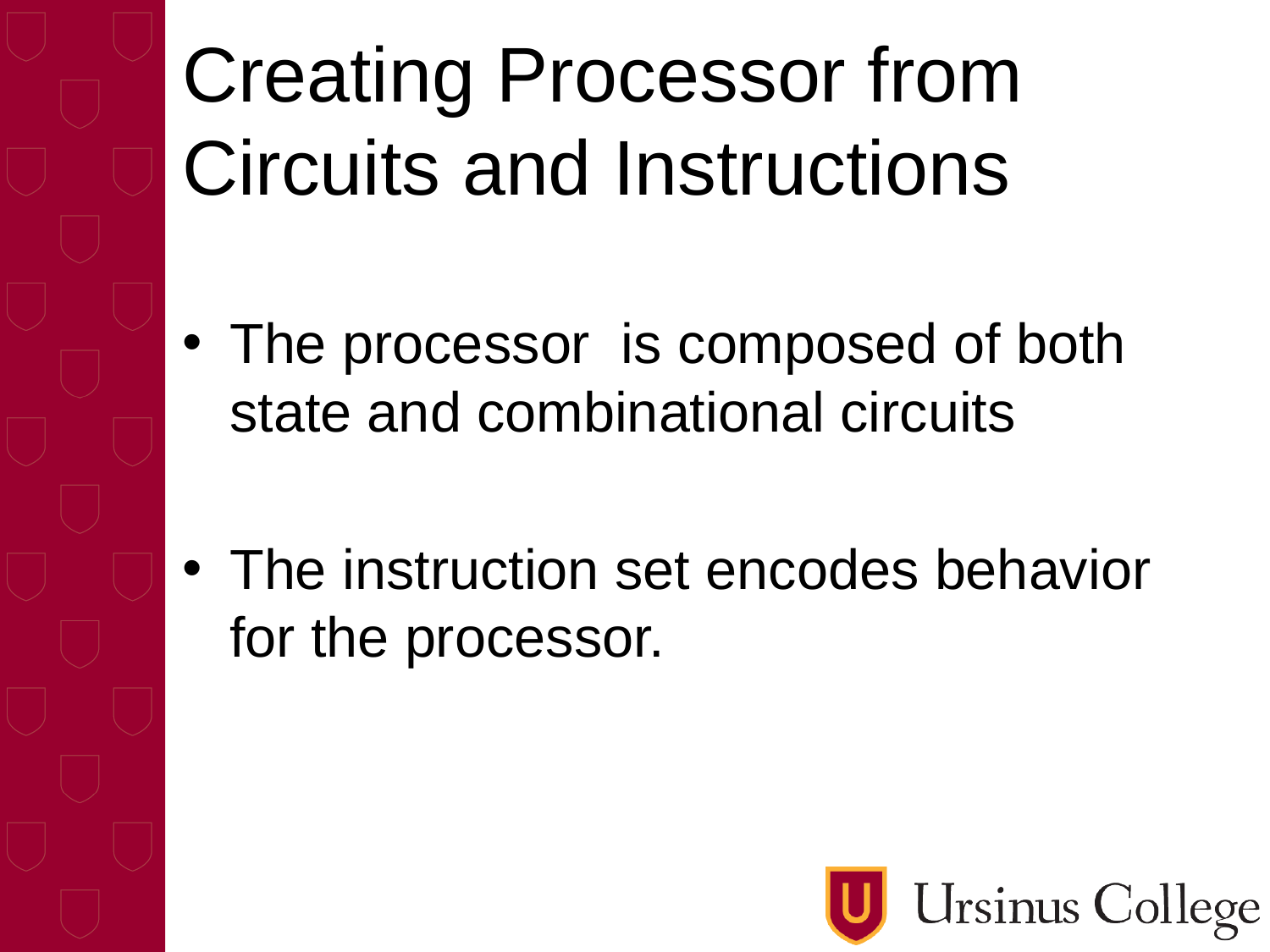

# Creating Processor from Circuits and Instructions

The processor  is composed of both state and combinational circuits

The instruction set encodes behavior for the processor.